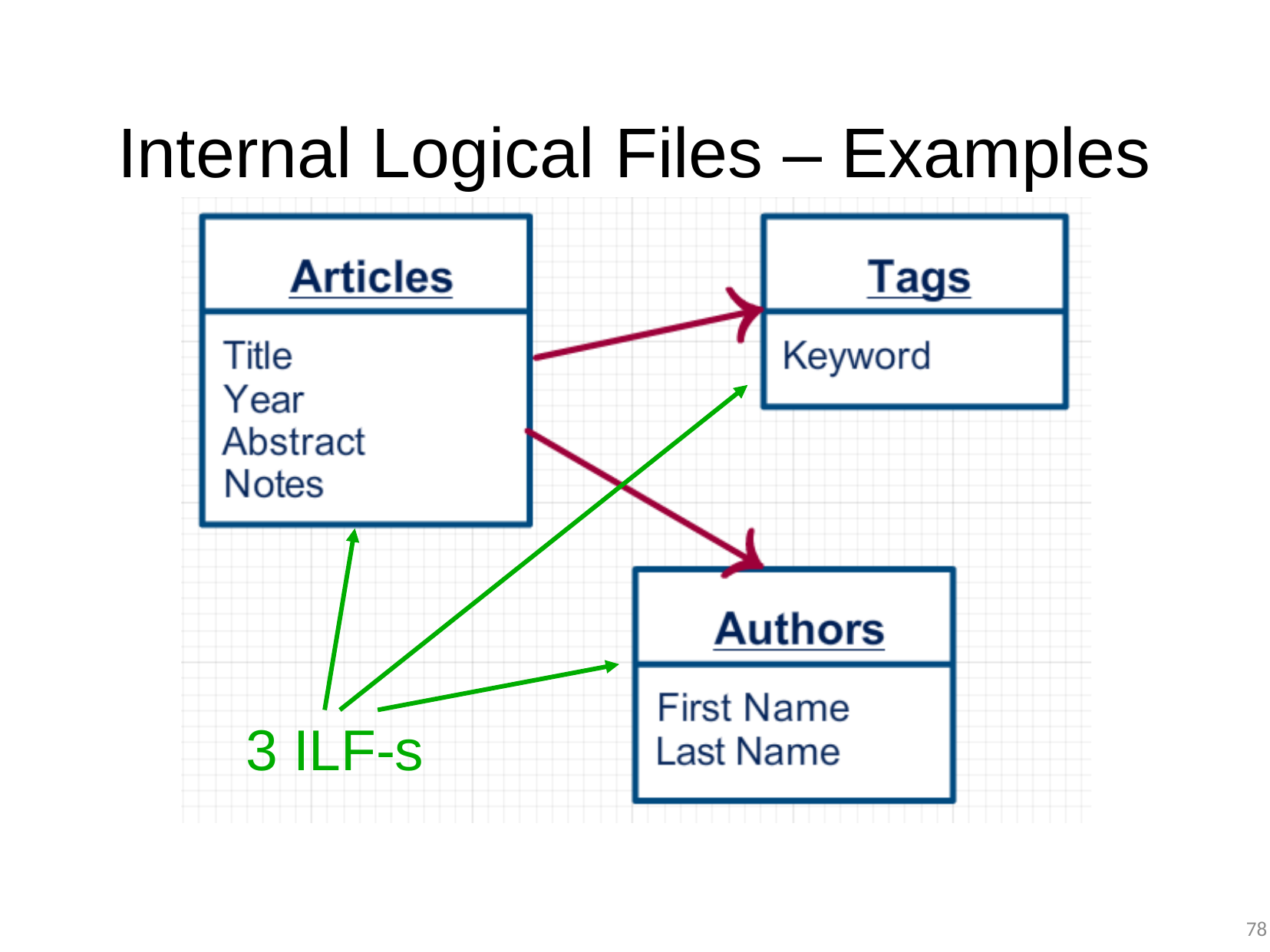

Internal Logical Files – Examples

3 ILF-s
78